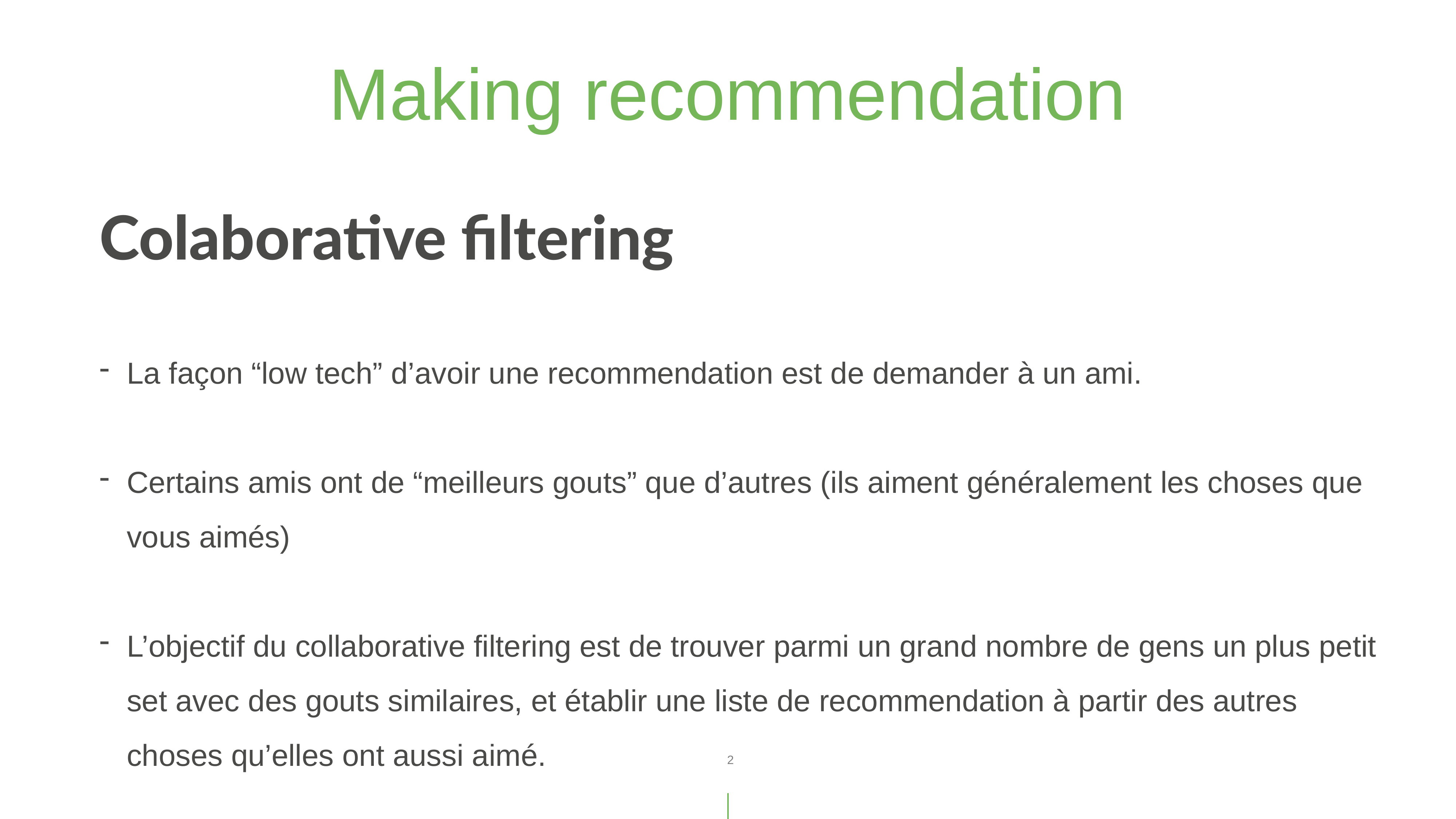

Making recommendation
Colaborative filtering
La façon “low tech” d’avoir une recommendation est de demander à un ami.

Certains amis ont de “meilleurs gouts” que d’autres (ils aiment généralement les choses que vous aimés)

L’objectif du collaborative filtering est de trouver parmi un grand nombre de gens un plus petit set avec des gouts similaires, et établir une liste de recommendation à partir des autres choses qu’elles ont aussi aimé.
2